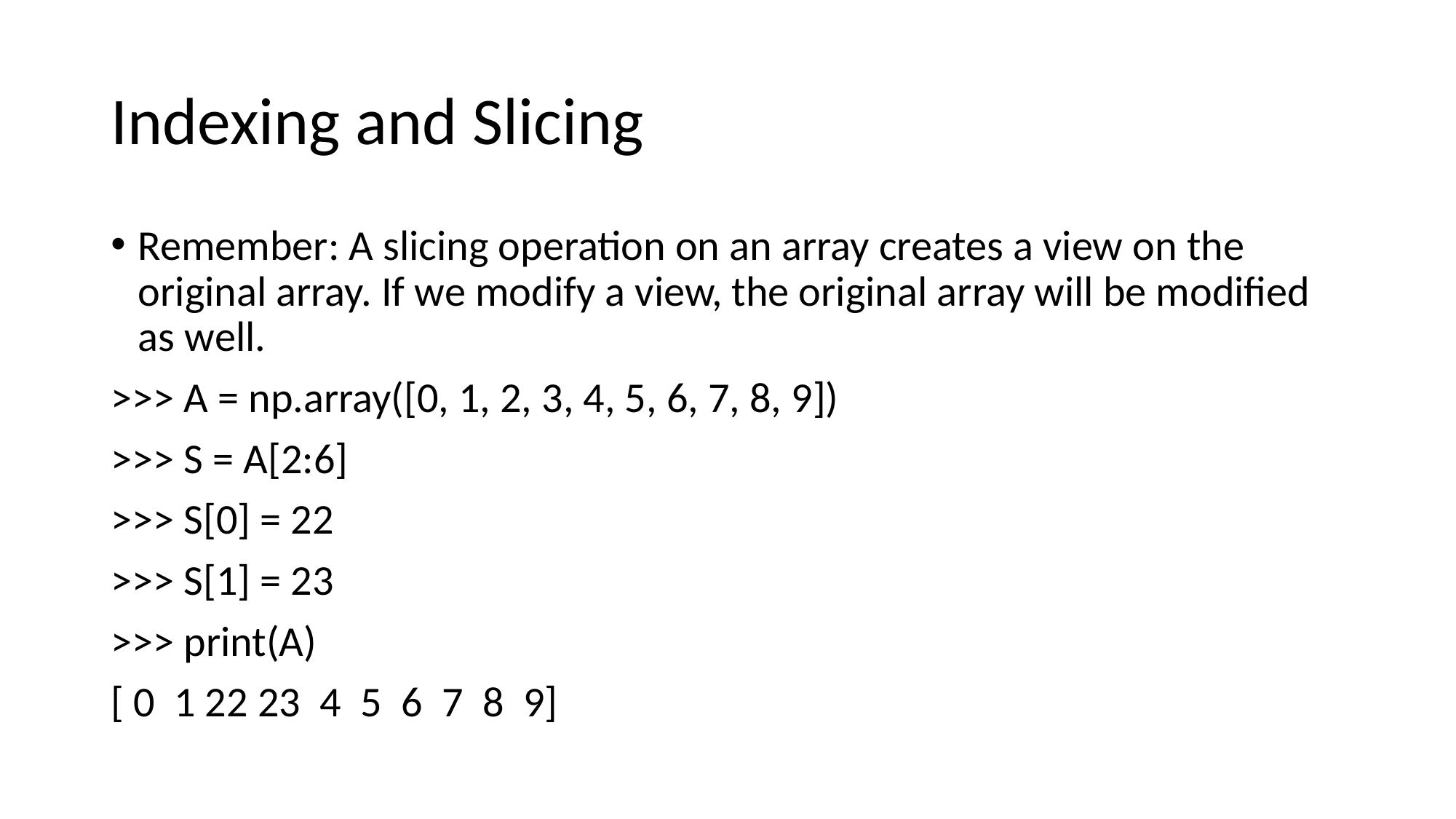

# Indexing and Slicing
Remember: A slicing operation on an array creates a view on the original array. If we modify a view, the original array will be modified as well.
>>> A = np.array([0, 1, 2, 3, 4, 5, 6, 7, 8, 9])
>>> S = A[2:6]
>>> S[0] = 22
>>> S[1] = 23
>>> print(A)
[ 0  1 22 23  4  5  6  7  8  9]